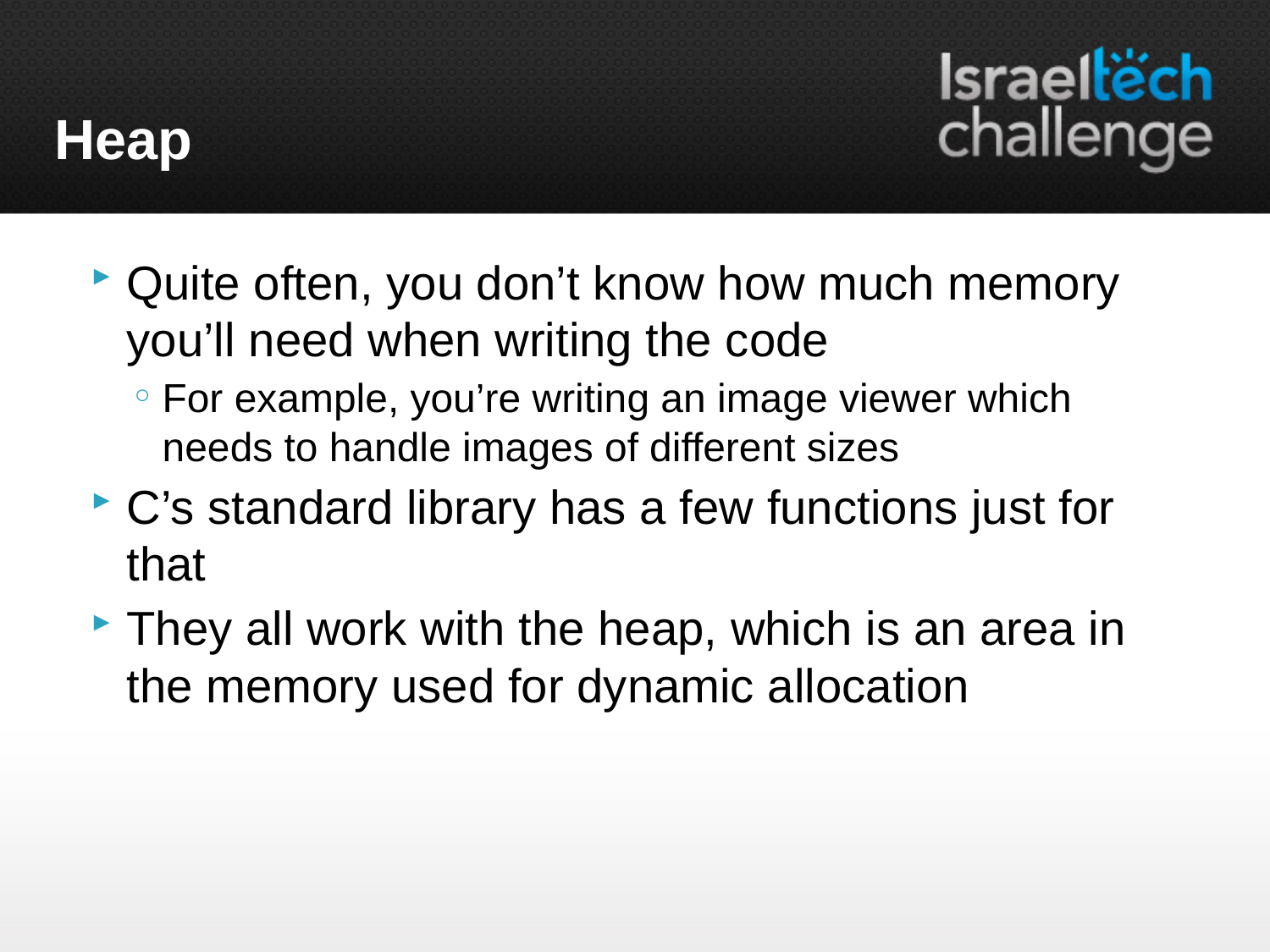

# Heap
Quite often, you don’t know how much memory you’ll need when writing the code
For example, you’re writing an image viewer which needs to handle images of different sizes
C’s standard library has a few functions just for that
They all work with the heap, which is an area in the memory used for dynamic allocation